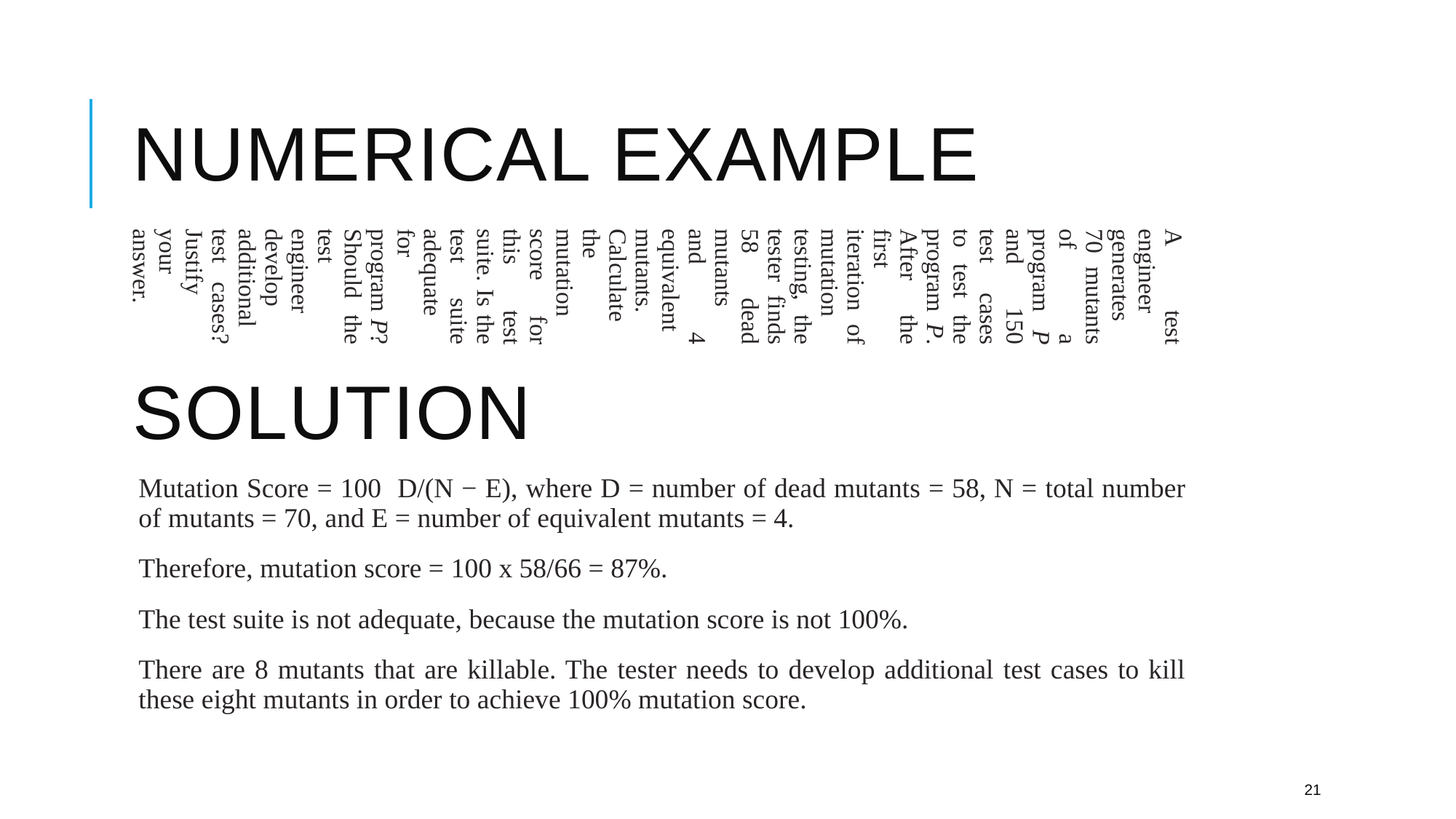

Numerical Example
A test engineer generates 70 mutants of a program P and 150 test cases to test the program P. After the first iteration of mutation testing, the tester finds 58 dead mutants and 4 equivalent mutants. Calculate the mutation score for this test suite. Is the test suite adequate for program P? Should the test engineer develop additional test cases? Justify your answer.
solution
Mutation Score = 100  D/(N − E), where D = number of dead mutants = 58, N = total number of mutants = 70, and E = number of equivalent mutants = 4.
Therefore, mutation score = 100 x 58/66 = 87%.
The test suite is not adequate, because the mutation score is not 100%.
There are 8 mutants that are killable. The tester needs to develop additional test cases to kill these eight mutants in order to achieve 100% mutation score.
21